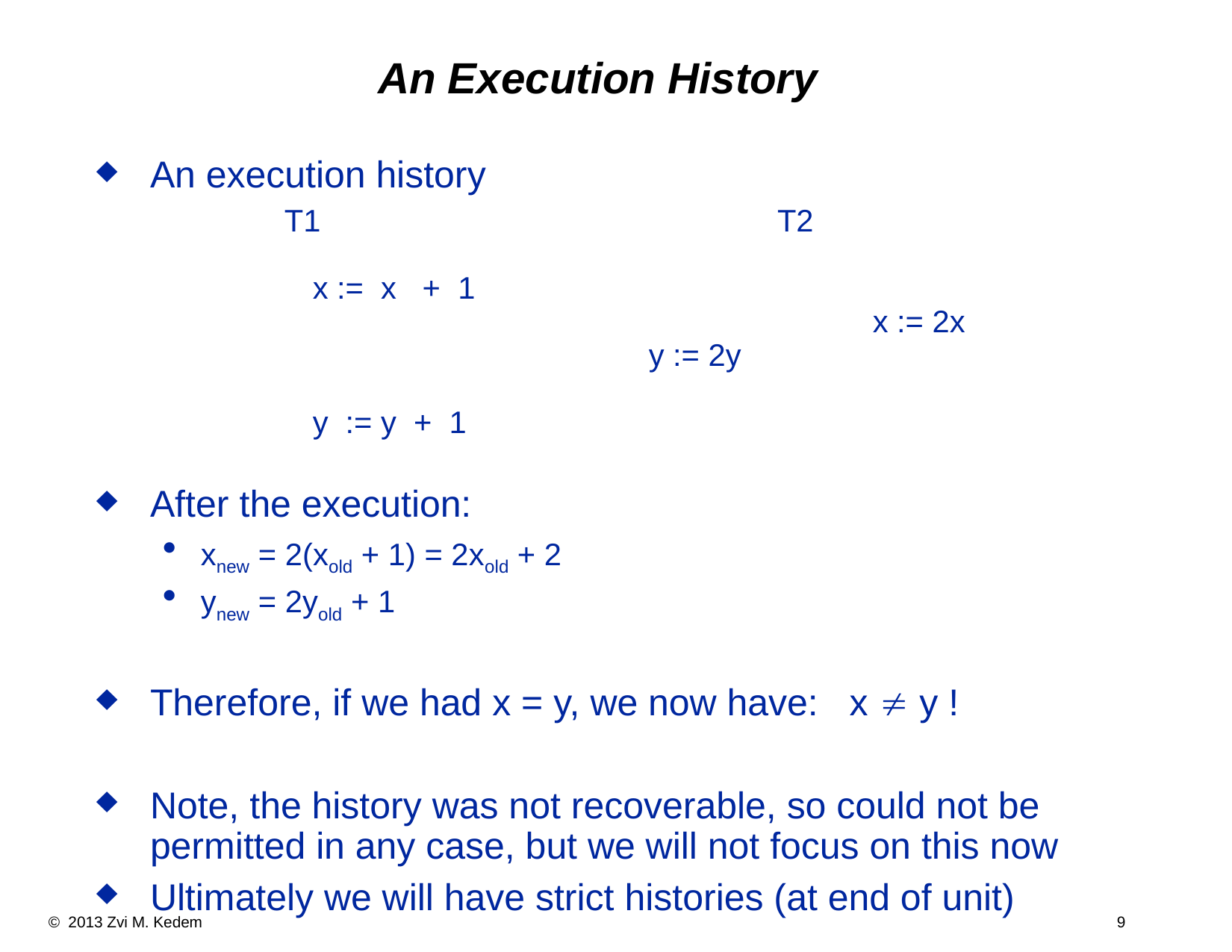

An Execution History
An execution history
              T1                                       	  T2
 	x :=  x   +  1                                                                                                      				x := 2x
                                      		y := 2y
 	y  := y  +  1
After the execution:
xnew = 2(xold + 1) = 2xold + 2
ynew = 2yold + 1

Therefore, if we had x = y, we now have:   x ≠ y !

Note, the history was not recoverable, so could not be permitted in any case, but we will not focus on this now
Ultimately we will have strict histories (at end of unit)